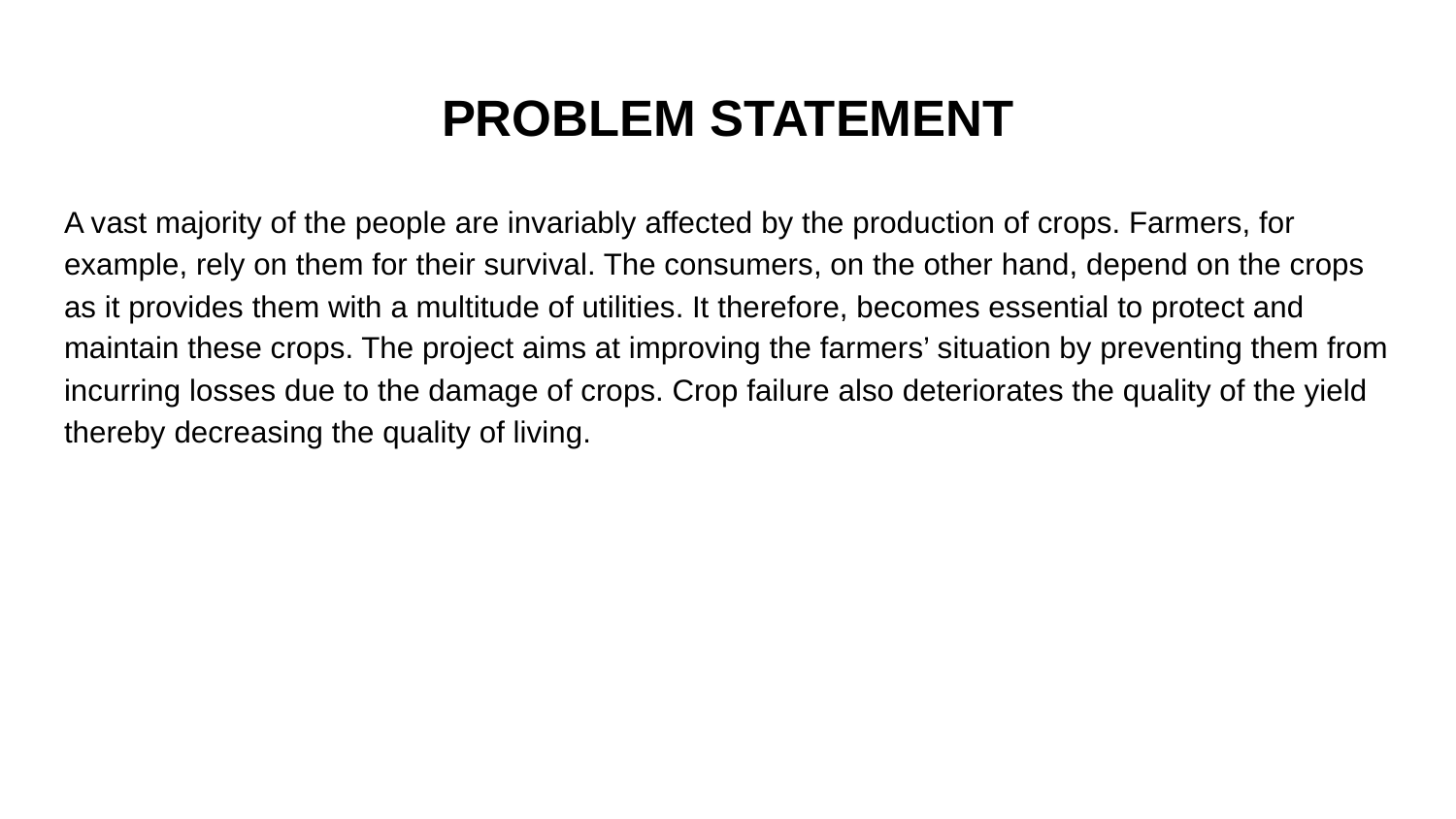

# PROBLEM STATEMENT
A vast majority of the people are invariably affected by the production of crops. Farmers, for example, rely on them for their survival. The consumers, on the other hand, depend on the crops as it provides them with a multitude of utilities. It therefore, becomes essential to protect and maintain these crops. The project aims at improving the farmers’ situation by preventing them from incurring losses due to the damage of crops. Crop failure also deteriorates the quality of the yield thereby decreasing the quality of living.